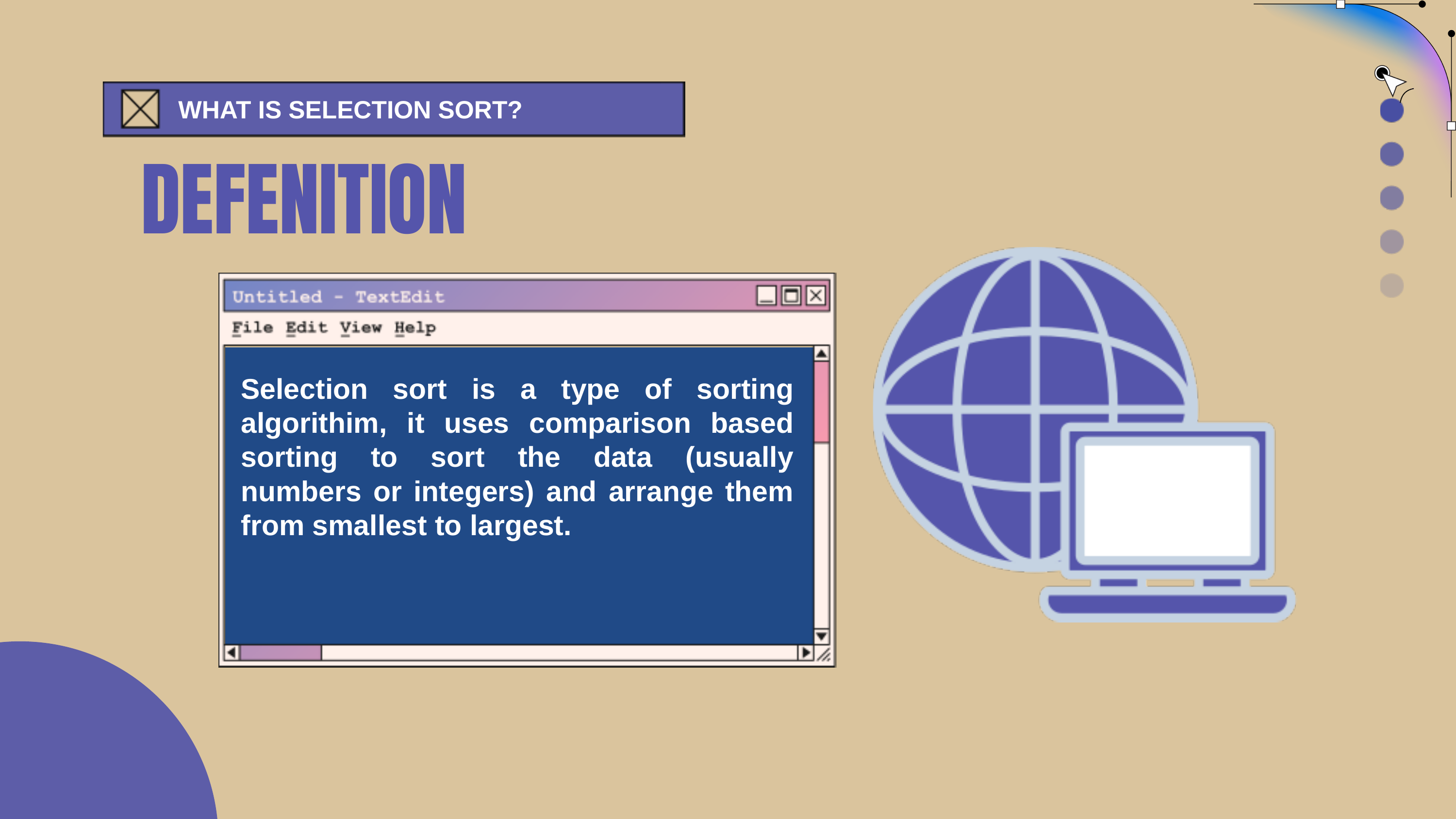

WHAT IS SELECTION SORT?

DEFENITION

Selection sort is a type of sorting algorithim, it uses comparison based sorting to sort the data (usually numbers or integers) and arrange them from smallest to largest.